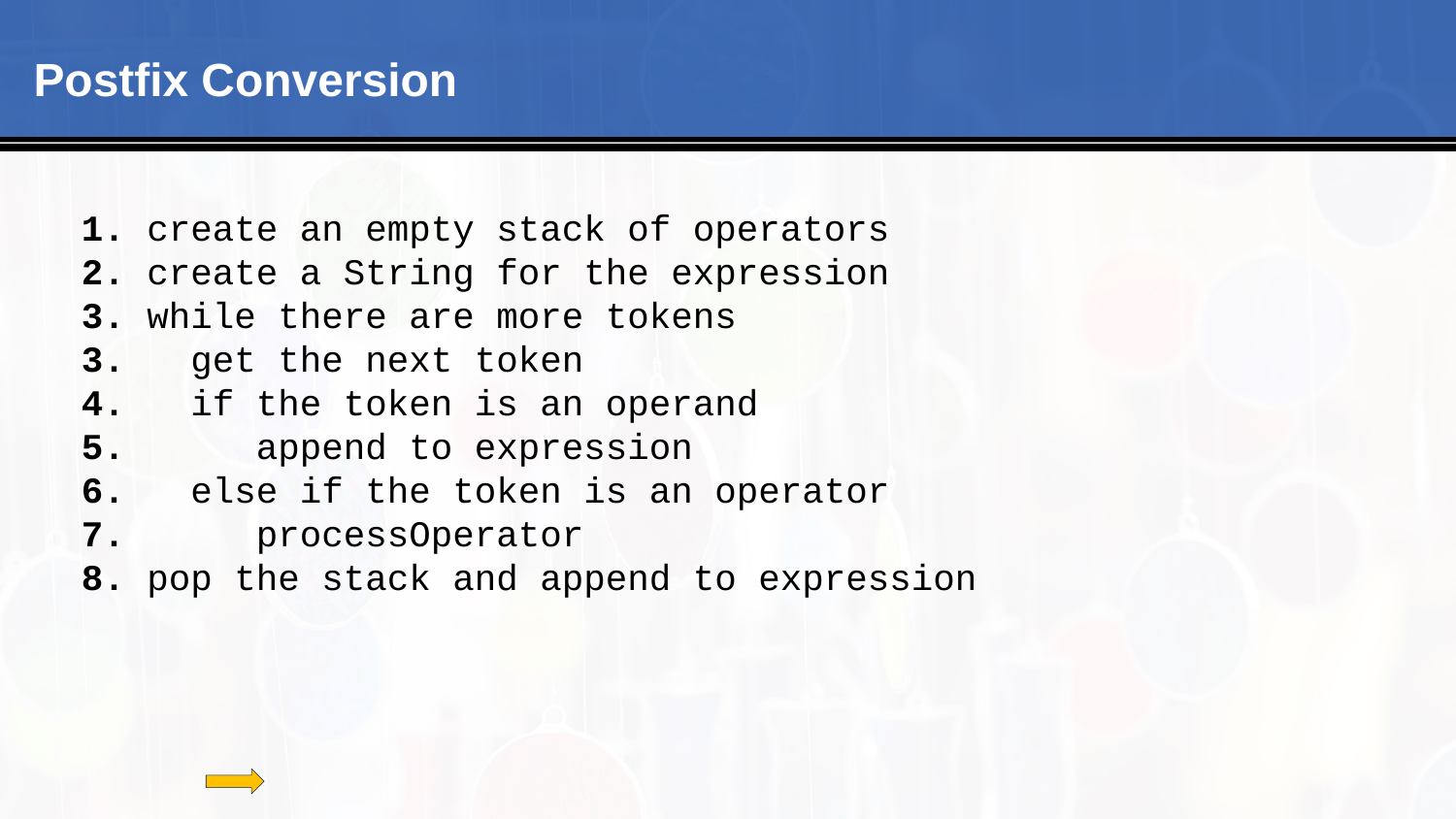

Postfix Conversion
 1. create an empty stack of operators
 2. create a String for the expression
 3. while there are more tokens
 3.   get the next token
 4.   if the token is an operand
 5.      append to expression
 6.   else if the token is an operator
 7.      processOperator
 8. pop the stack and append to expression